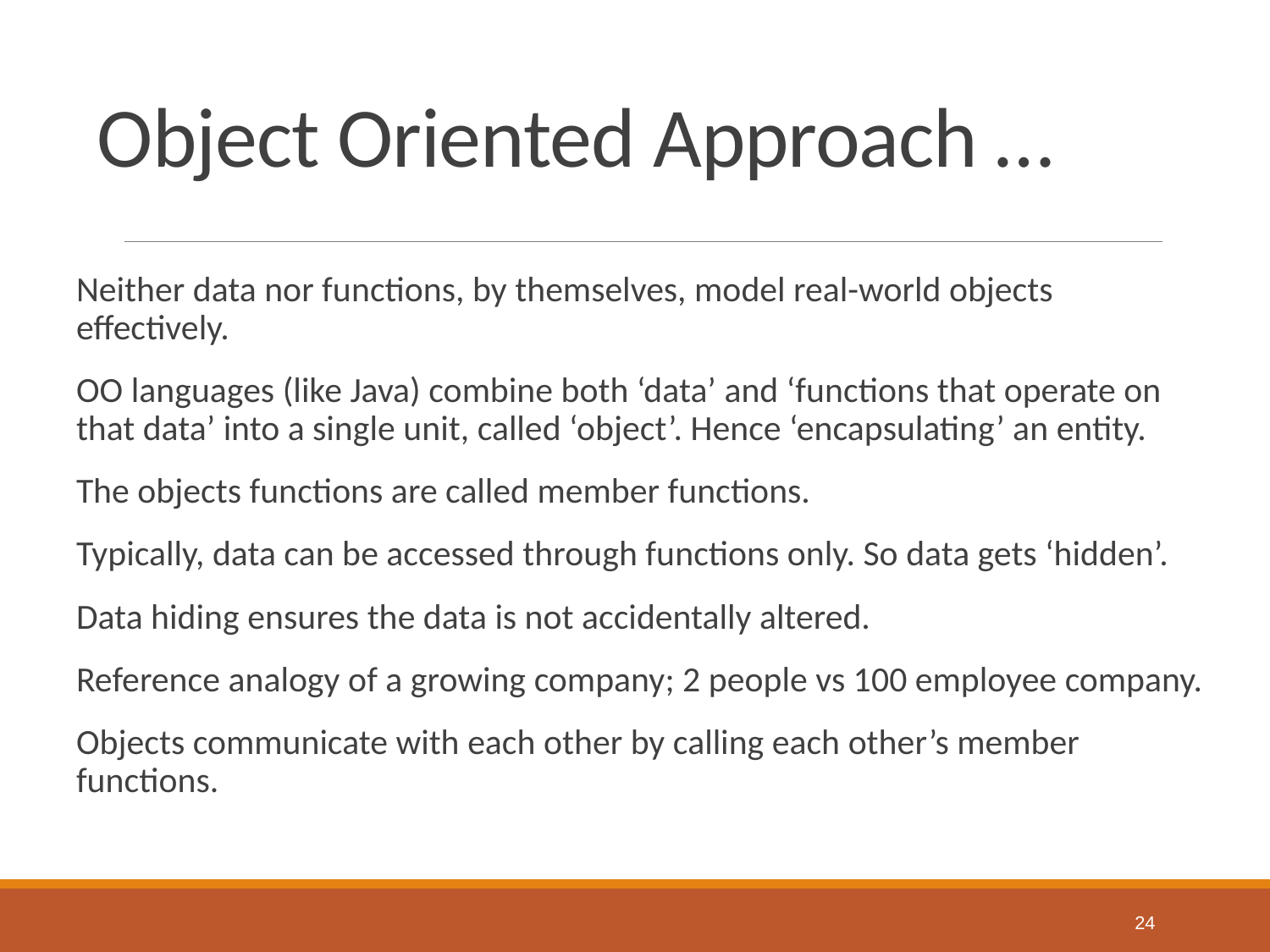

# Object Oriented Approach …
Neither data nor functions, by themselves, model real-world objects effectively.
OO languages (like Java) combine both ‘data’ and ‘functions that operate on that data’ into a single unit, called ‘object’. Hence ‘encapsulating’ an entity.
The objects functions are called member functions.
Typically, data can be accessed through functions only. So data gets ‘hidden’.
Data hiding ensures the data is not accidentally altered.
Reference analogy of a growing company; 2 people vs 100 employee company.
Objects communicate with each other by calling each other’s member functions.
24